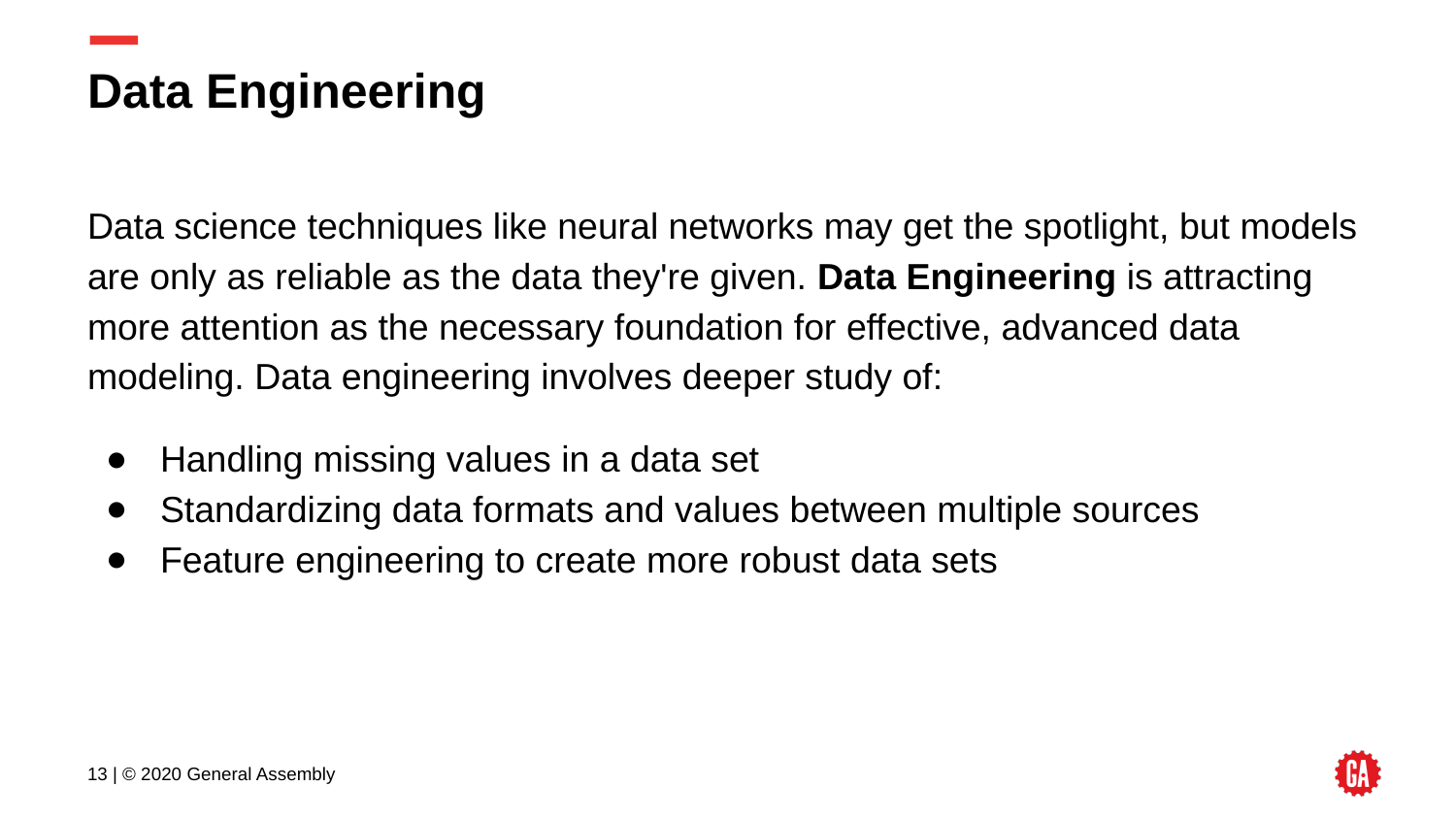

# Data Engineering
Data science techniques like neural networks may get the spotlight, but models are only as reliable as the data they're given. Data Engineering is attracting more attention as the necessary foundation for effective, advanced data modeling. Data engineering involves deeper study of:
Handling missing values in a data set
Standardizing data formats and values between multiple sources
Feature engineering to create more robust data sets
13 | © 2020 General Assembly